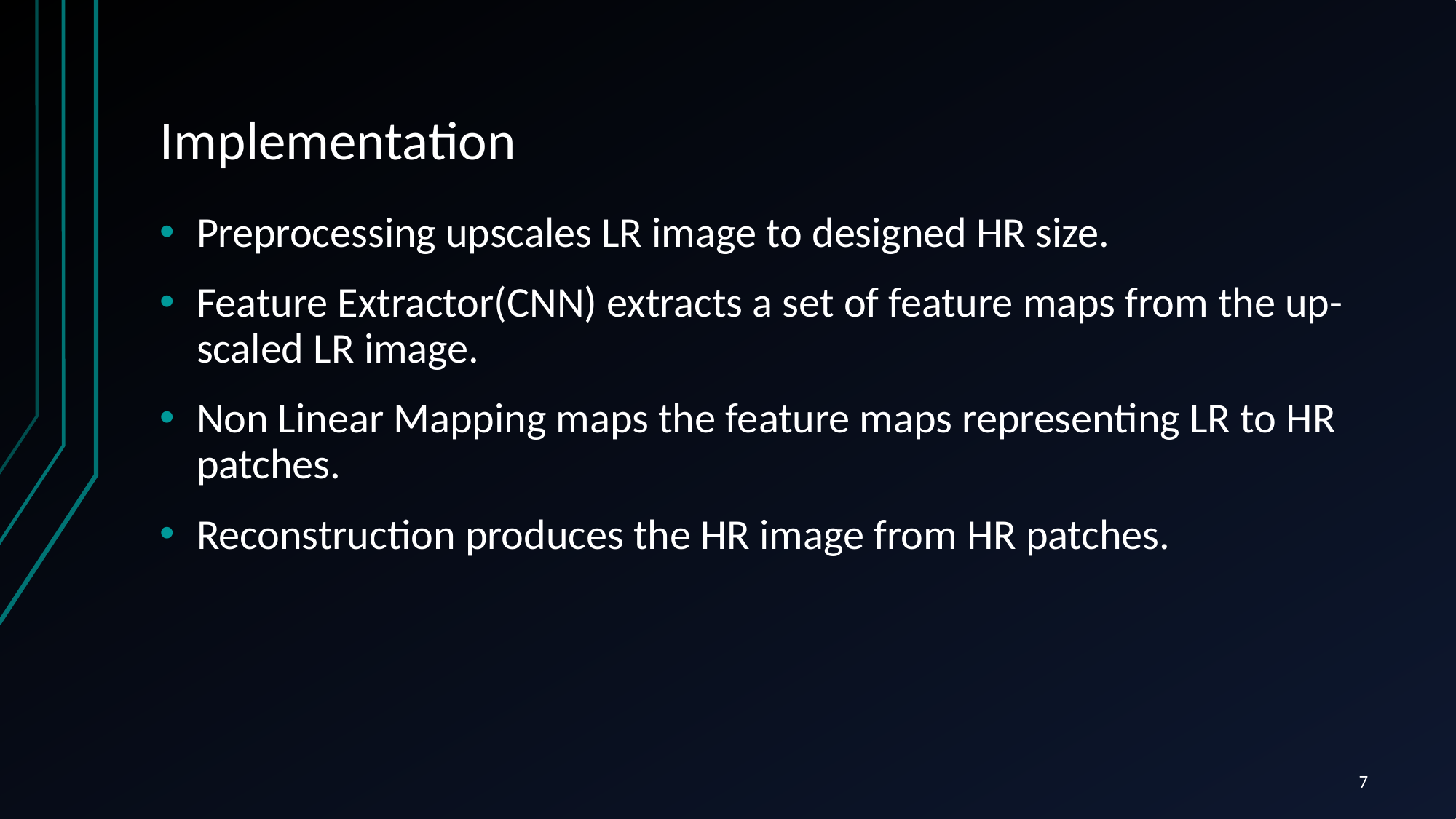

# Implementation
Preprocessing upscales LR image to designed HR size.
Feature Extractor(CNN) extracts a set of feature maps from the up-scaled LR image.
Non Linear Mapping maps the feature maps representing LR to HR patches.
Reconstruction produces the HR image from HR patches.
7